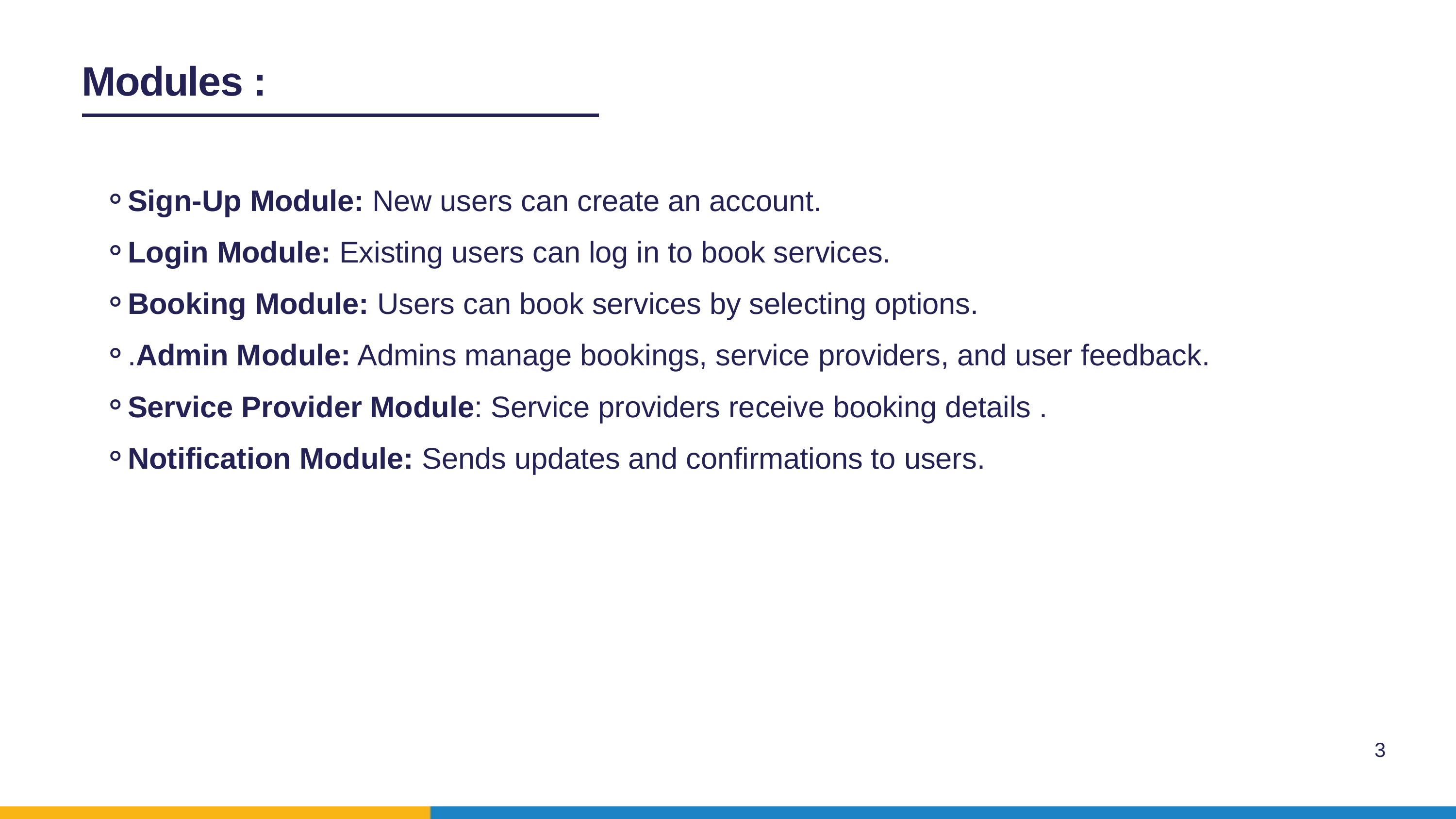

Modules :

Sign-Up Module: New users can create an account.
Login Module: Existing users can log in to book services.
Booking Module: Users can book services by selecting options.
.Admin Module: Admins manage bookings, service providers, and user feedback.
Service Provider Module: Service providers receive booking details .
Notification Module: Sends updates and confirmations to users.
3